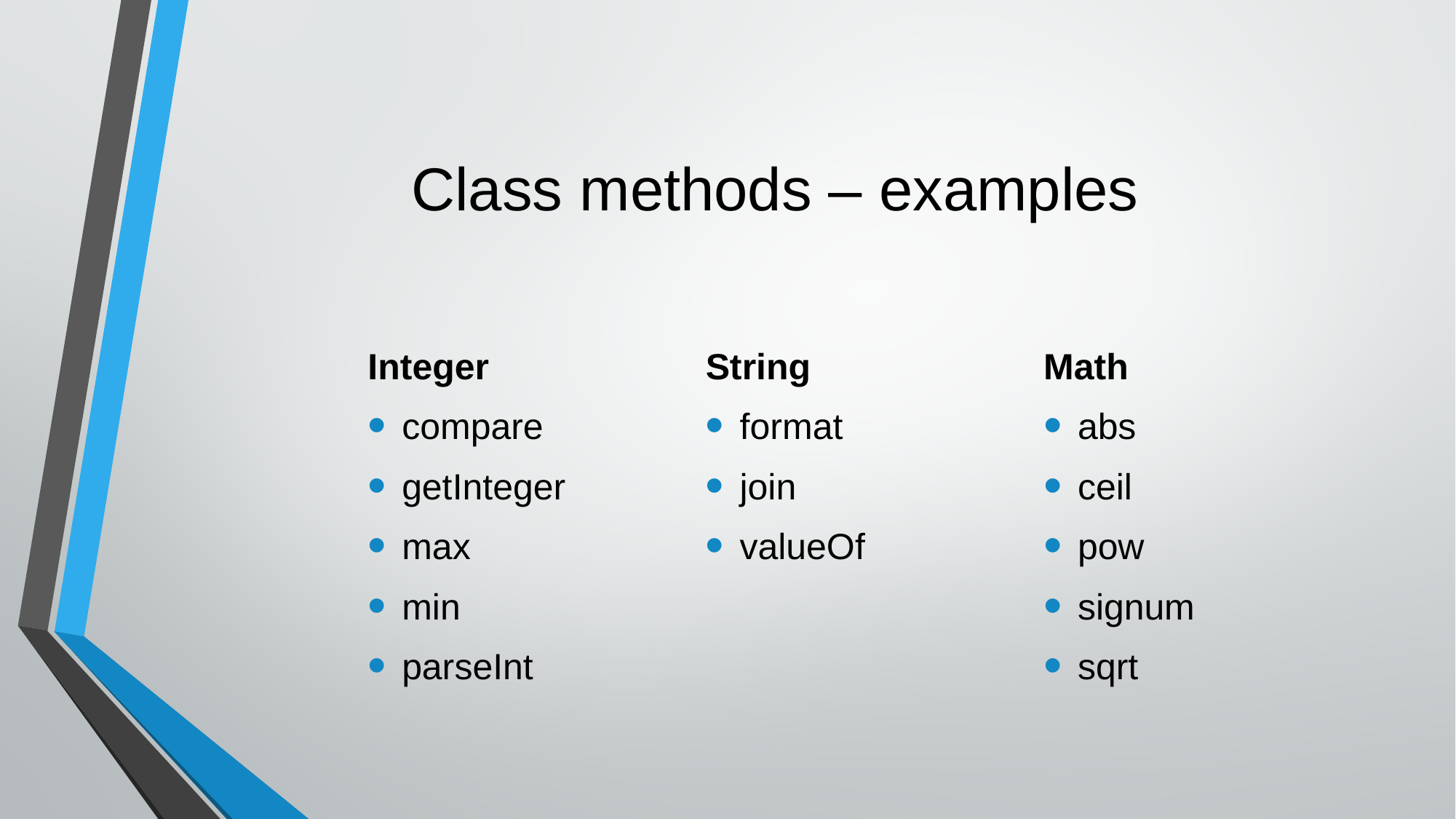

# Class methods – examples
Integer
compare
getInteger
max
min
parseInt
String
format
join
valueOf

Math
abs
ceil
pow
signum
sqrt